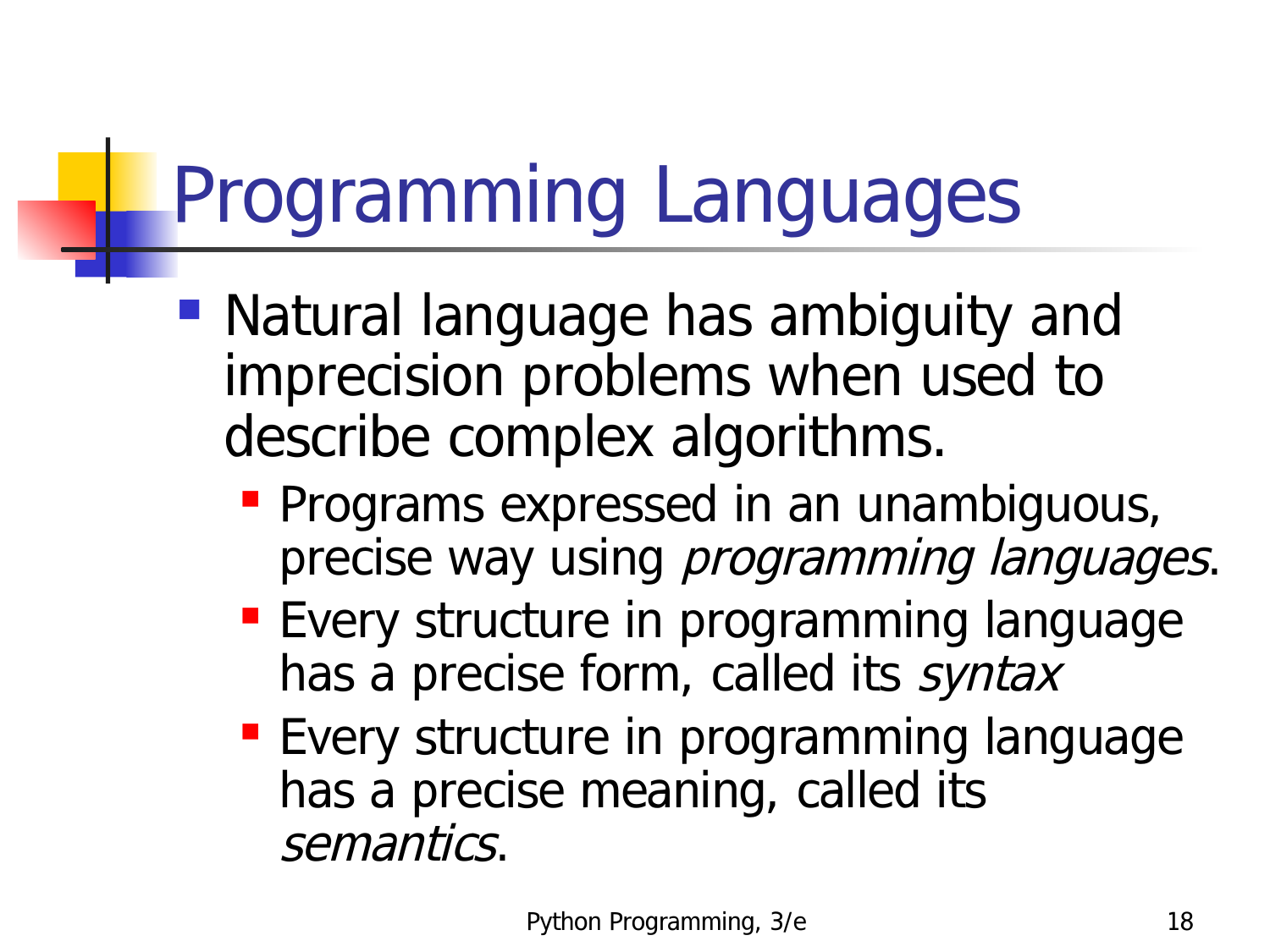

Programming Languages
Natural language has ambiguity and imprecision problems when used to describe complex algorithms.
Programs expressed in an unambiguous, precise way using programming languages.
Every structure in programming language has a precise form, called its syntax
Every structure in programming language has a precise meaning, called its semantics.
Python Programming, 3/e
18